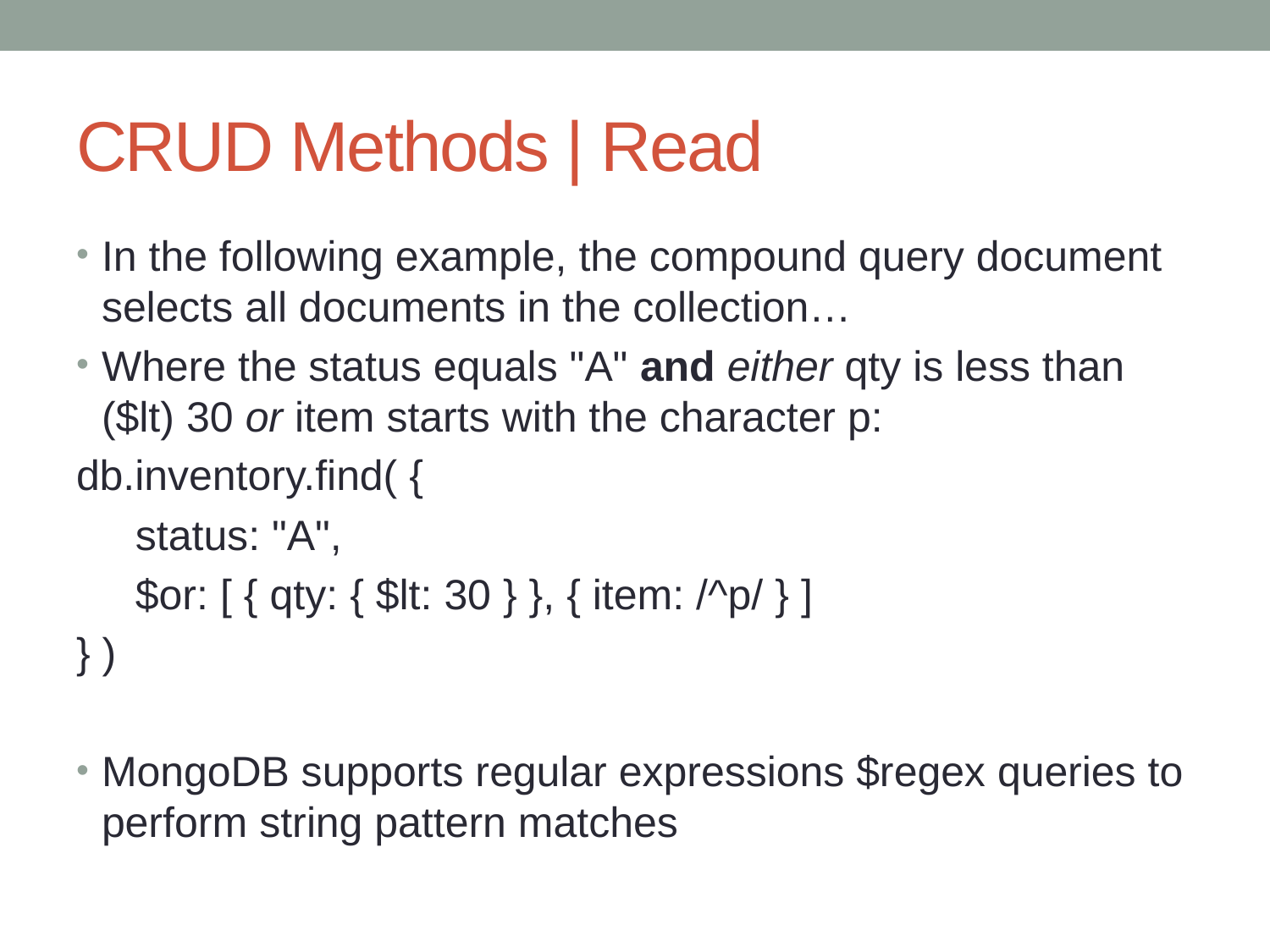

# CRUD Methods | Read
In the following example, the compound query document selects all documents in the collection…
Where the status equals "A" and either qty is less than ($lt) 30 or item starts with the character p:
db.inventory.find( {
     status: "A",
     $or: [ { qty: { $lt: 30 } }, { item: /^p/ } ]
} )

MongoDB supports regular expressions $regex queries to perform string pattern matches